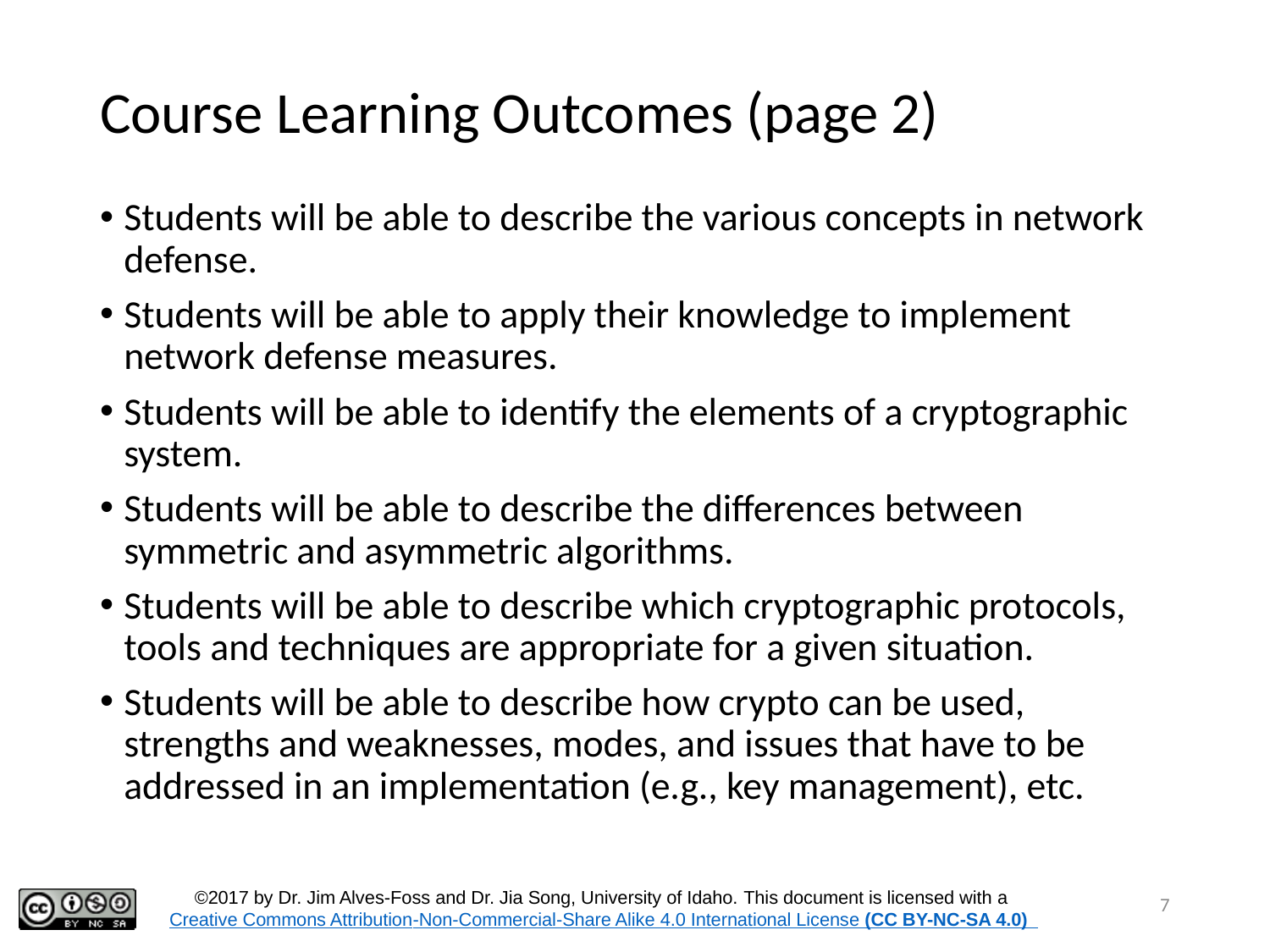

# Course Learning Outcomes (page 2)
Students will be able to describe the various concepts in network defense.
Students will be able to apply their knowledge to implement network defense measures.
Students will be able to identify the elements of a cryptographic system.
Students will be able to describe the differences between symmetric and asymmetric algorithms.
Students will be able to describe which cryptographic protocols, tools and techniques are appropriate for a given situation.
Students will be able to describe how crypto can be used, strengths and weaknesses, modes, and issues that have to be addressed in an implementation (e.g., key management), etc.

7